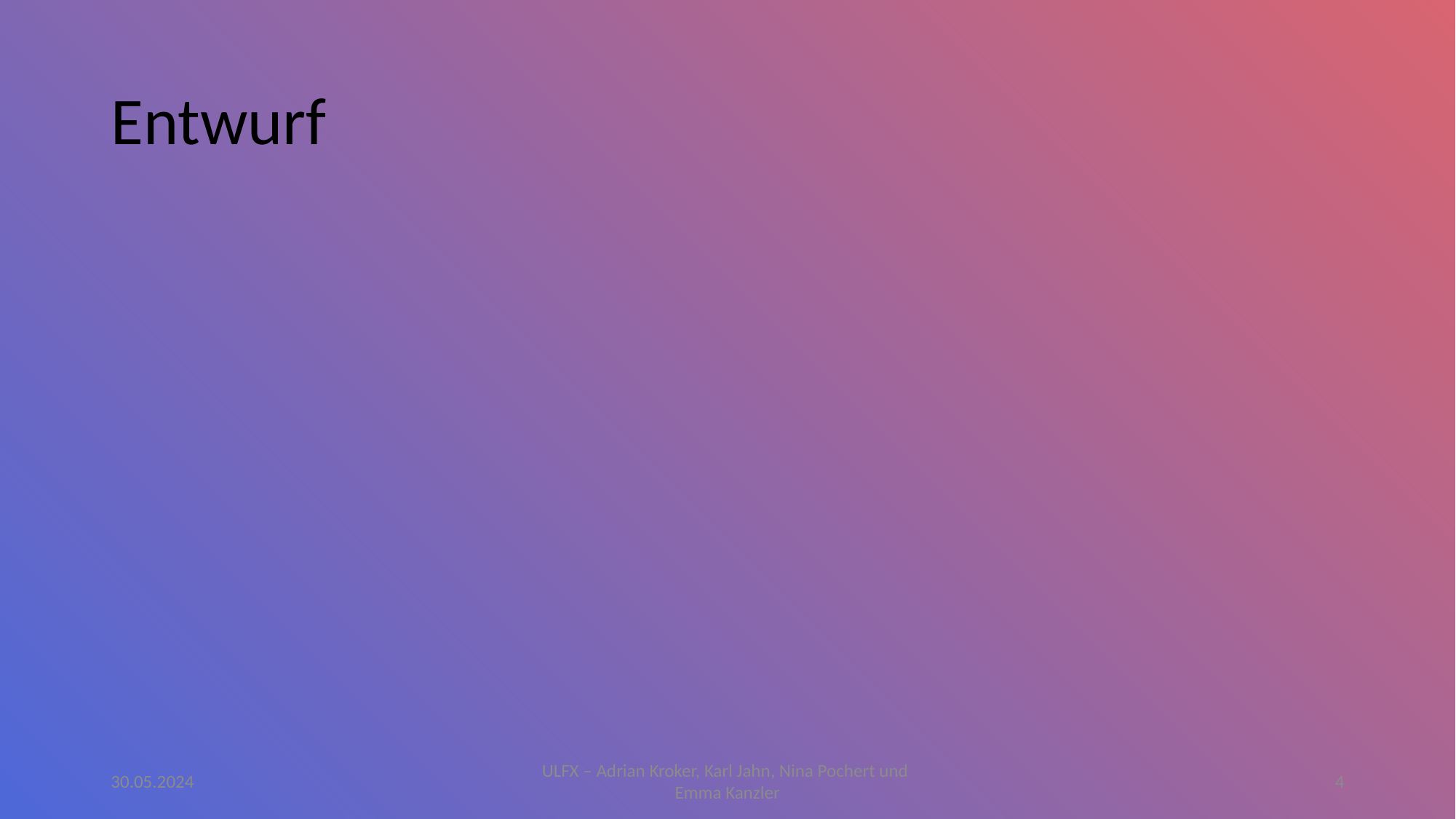

# Entwurf

30.05.2024
ULFX – Adrian Kroker, Karl Jahn, Nina Pochert und
Emma Kanzler
4